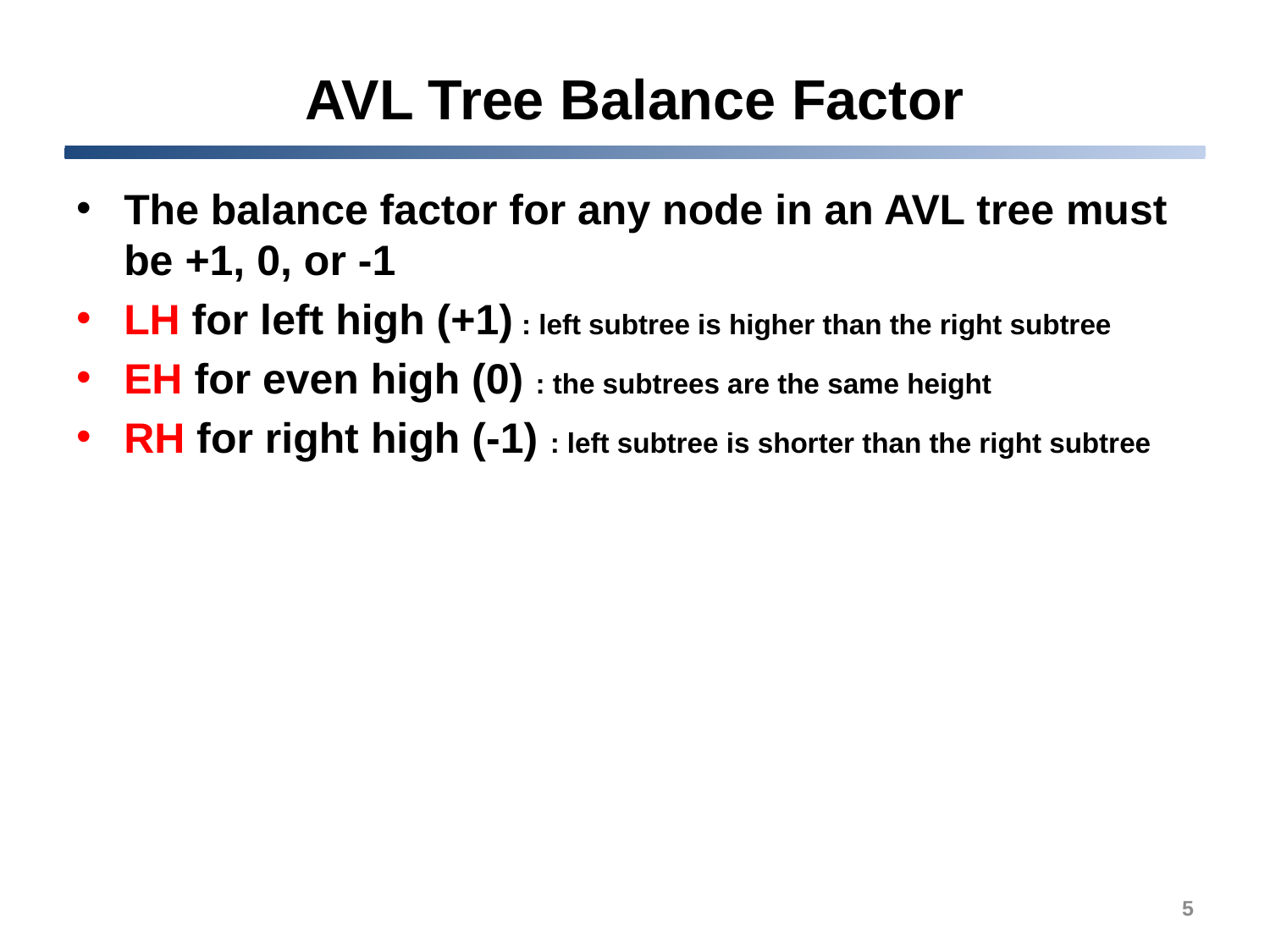

# AVL Tree Balance Factor
The balance factor for any node in an AVL tree must be +1, 0, or -1
LH for left high (+1) : left subtree is higher than the right subtree
EH for even high (0) : the subtrees are the same height
RH for right high (-1) : left subtree is shorter than the right subtree

5